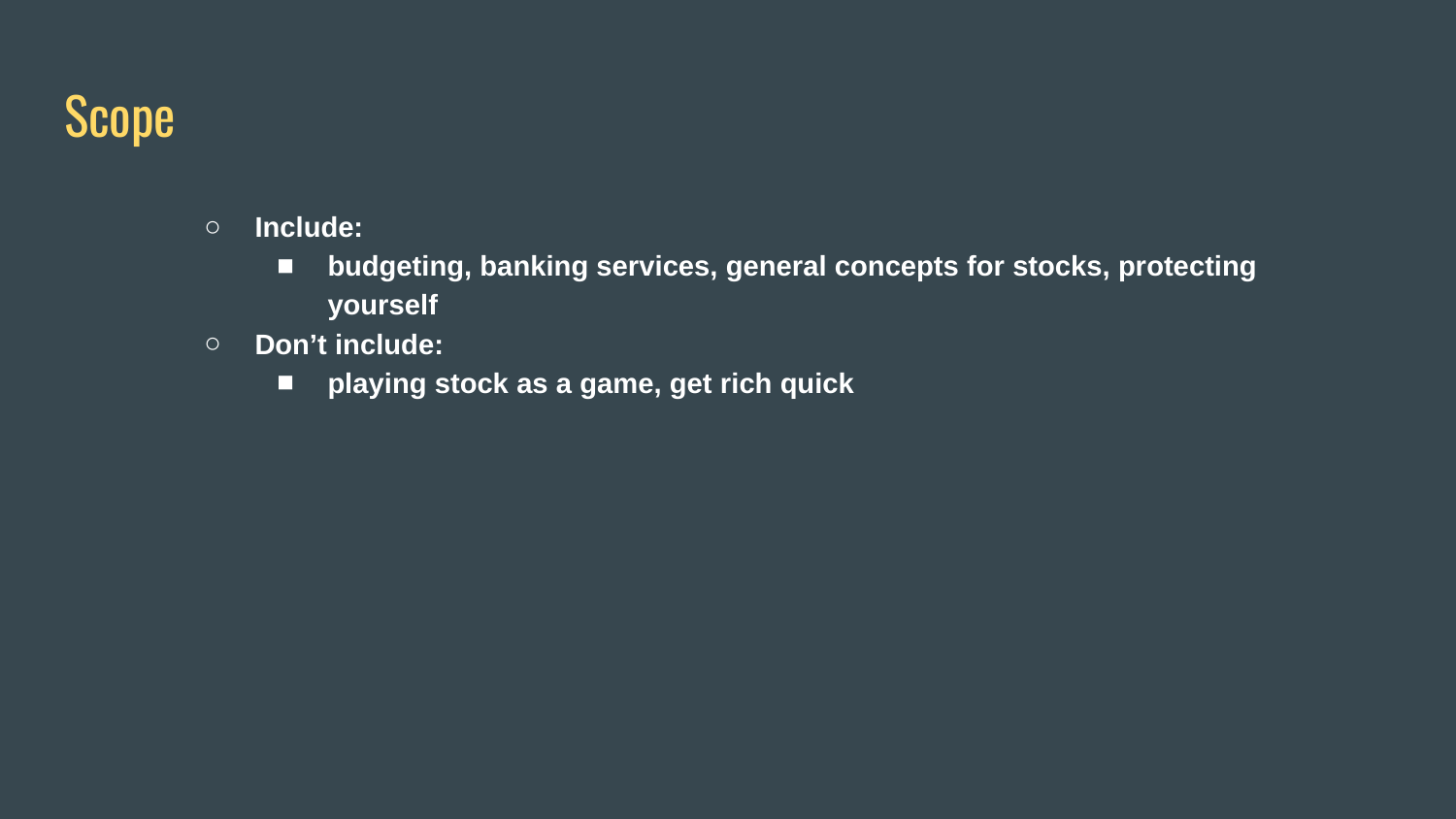

# Scope
Include:
budgeting, banking services, general concepts for stocks, protecting yourself
Don’t include:
playing stock as a game, get rich quick